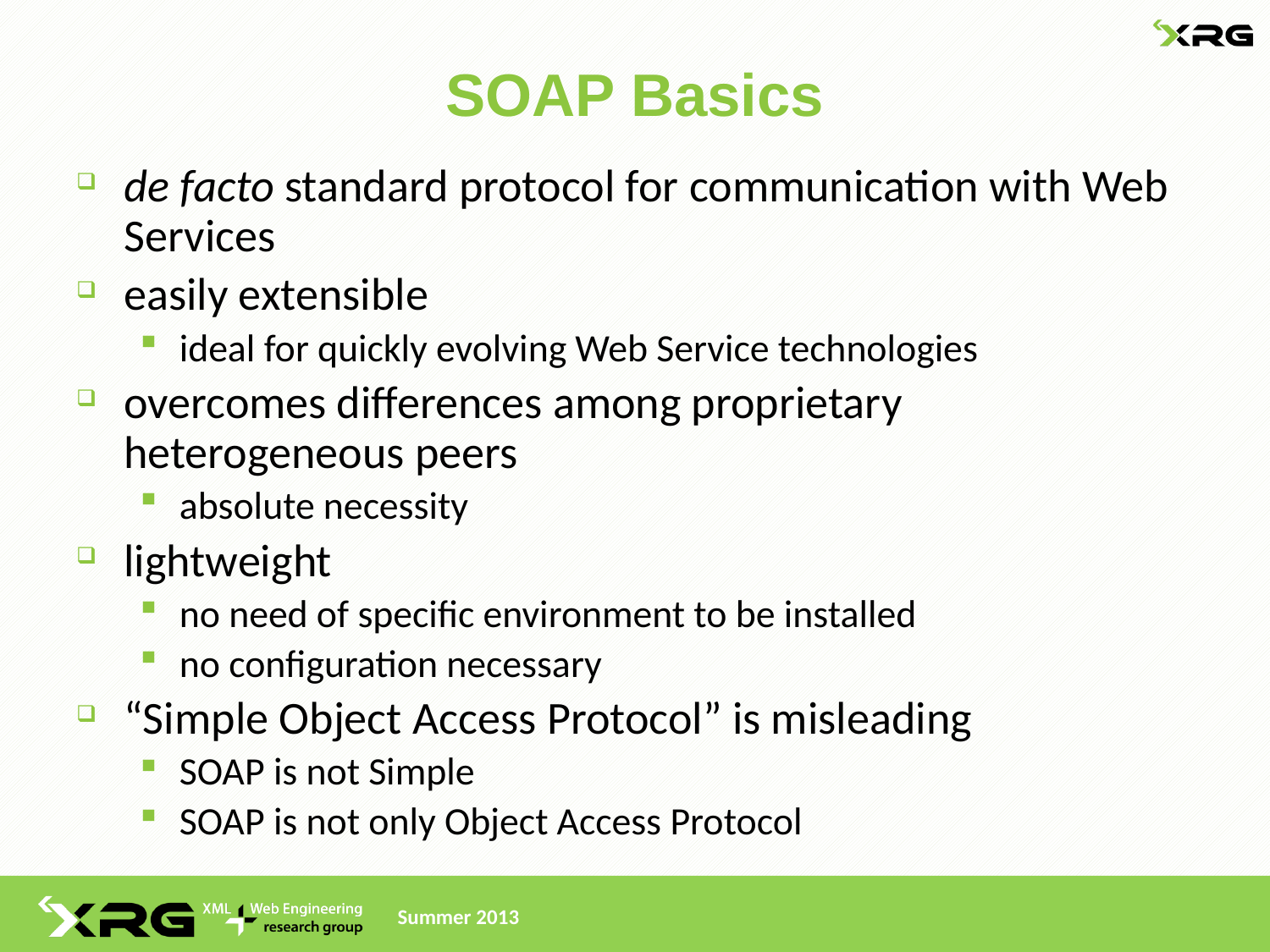

# SOAP Basics
de facto standard protocol for communication with Web Services
easily extensible
ideal for quickly evolving Web Service technologies
overcomes differences among proprietary heterogeneous peers
absolute necessity
lightweight
no need of specific environment to be installed
no configuration necessary
“Simple Object Access Protocol” is misleading
SOAP is not Simple
SOAP is not only Object Access Protocol
Summer 2013